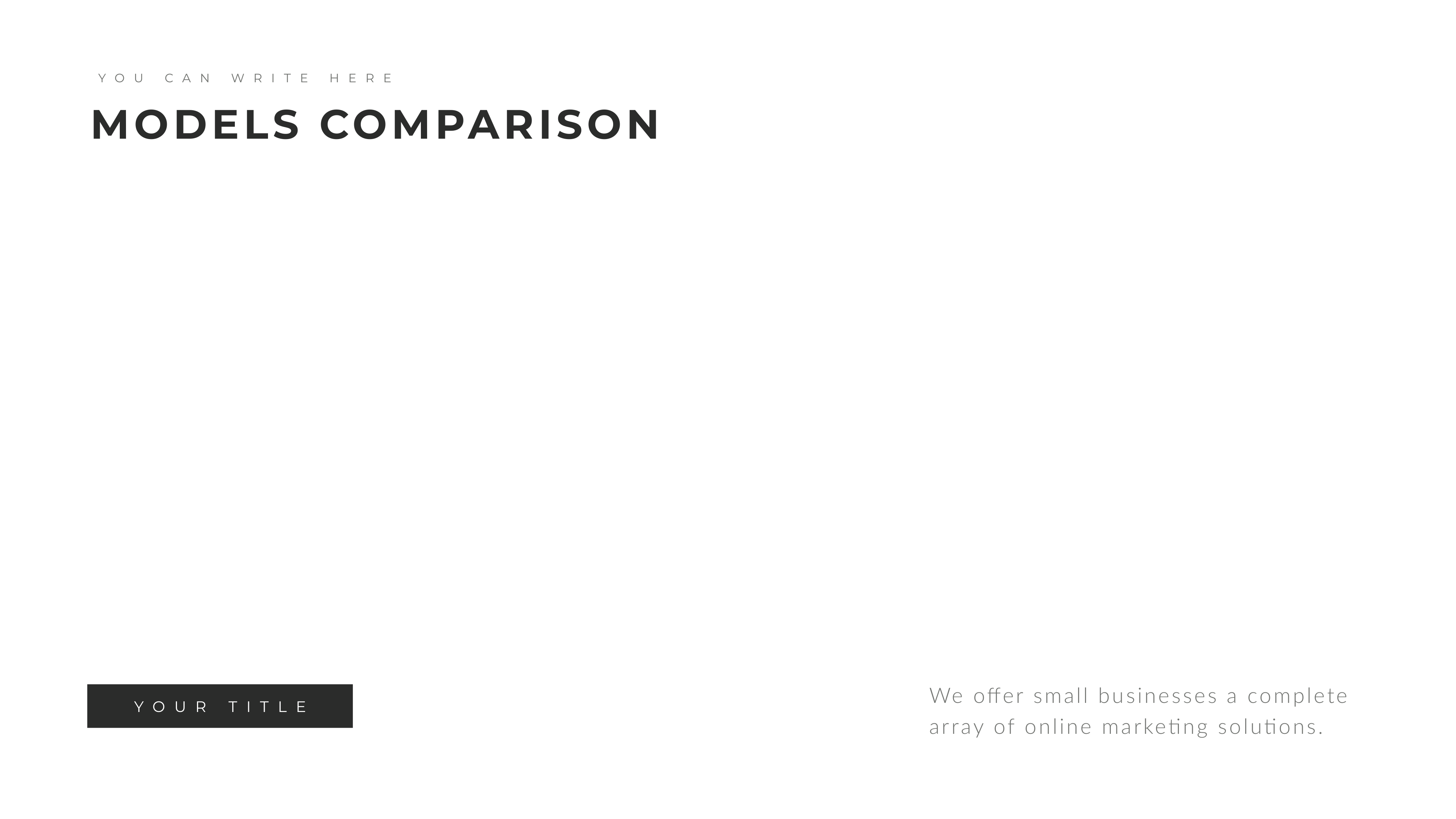

YOU CAN WRITE HERE
MODELS COMPARISON

We offer small businesses a complete array of online marketing solutions.

YOUR TITLE